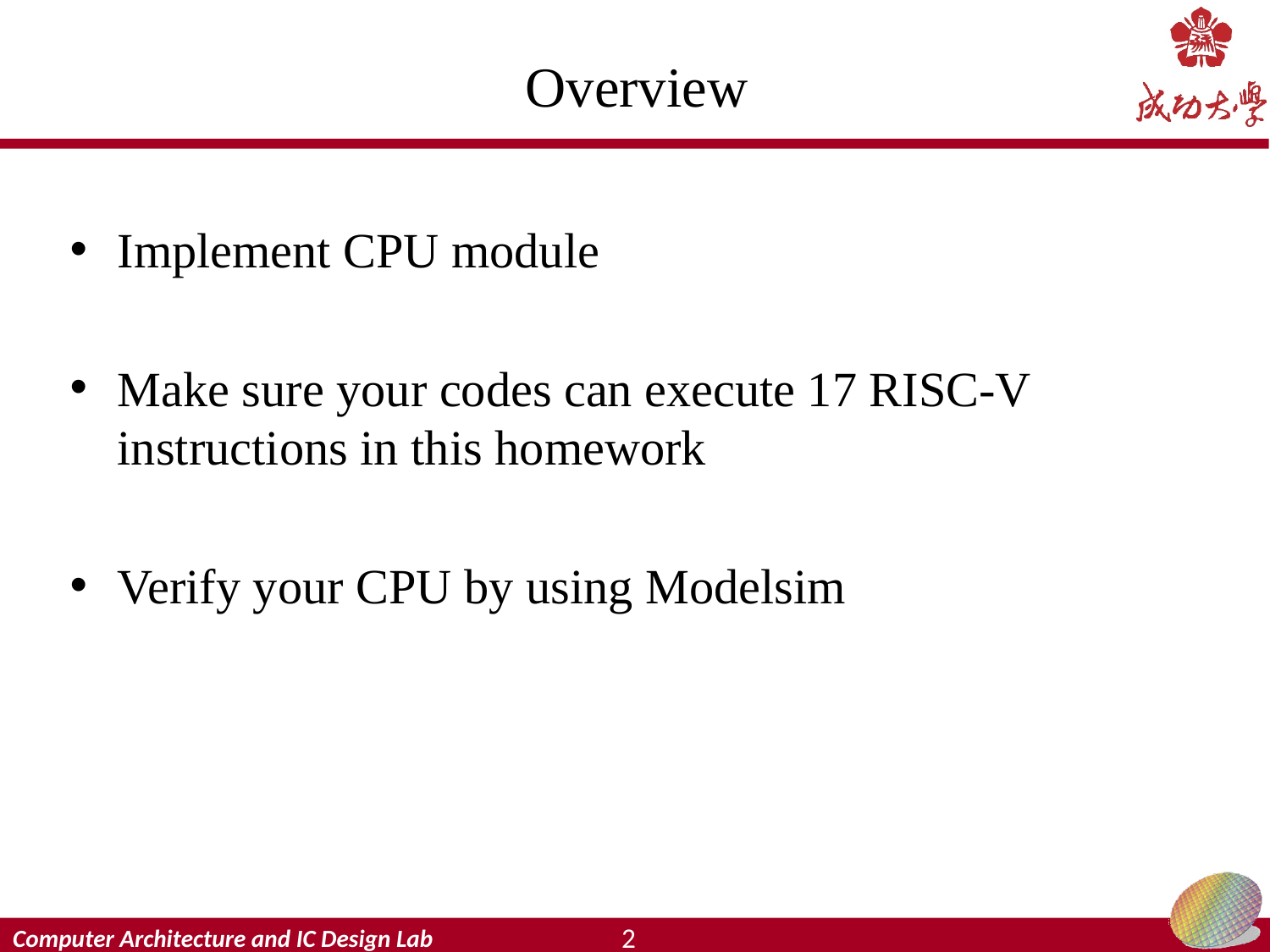

# Overview
Implement CPU module

Make sure your codes can execute 17 RISC-V instructions in this homework

Verify your CPU by using Modelsim
2